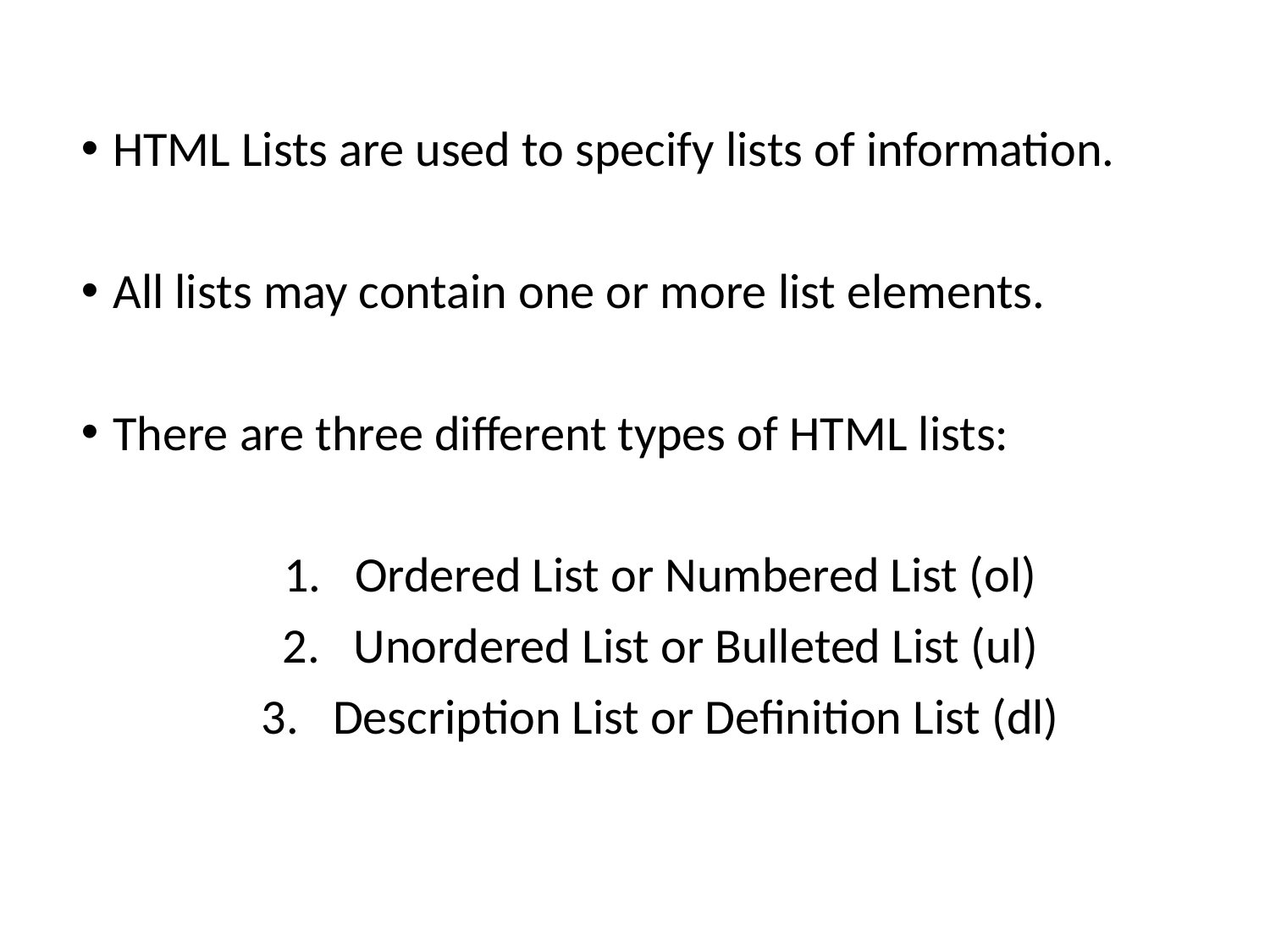

HTML Lists are used to specify lists of information.

All lists may contain one or more list elements.

There are three different types of HTML lists:

Ordered List or Numbered List (ol)
Unordered List or Bulleted List (ul)
Description List or Definition List (dl)